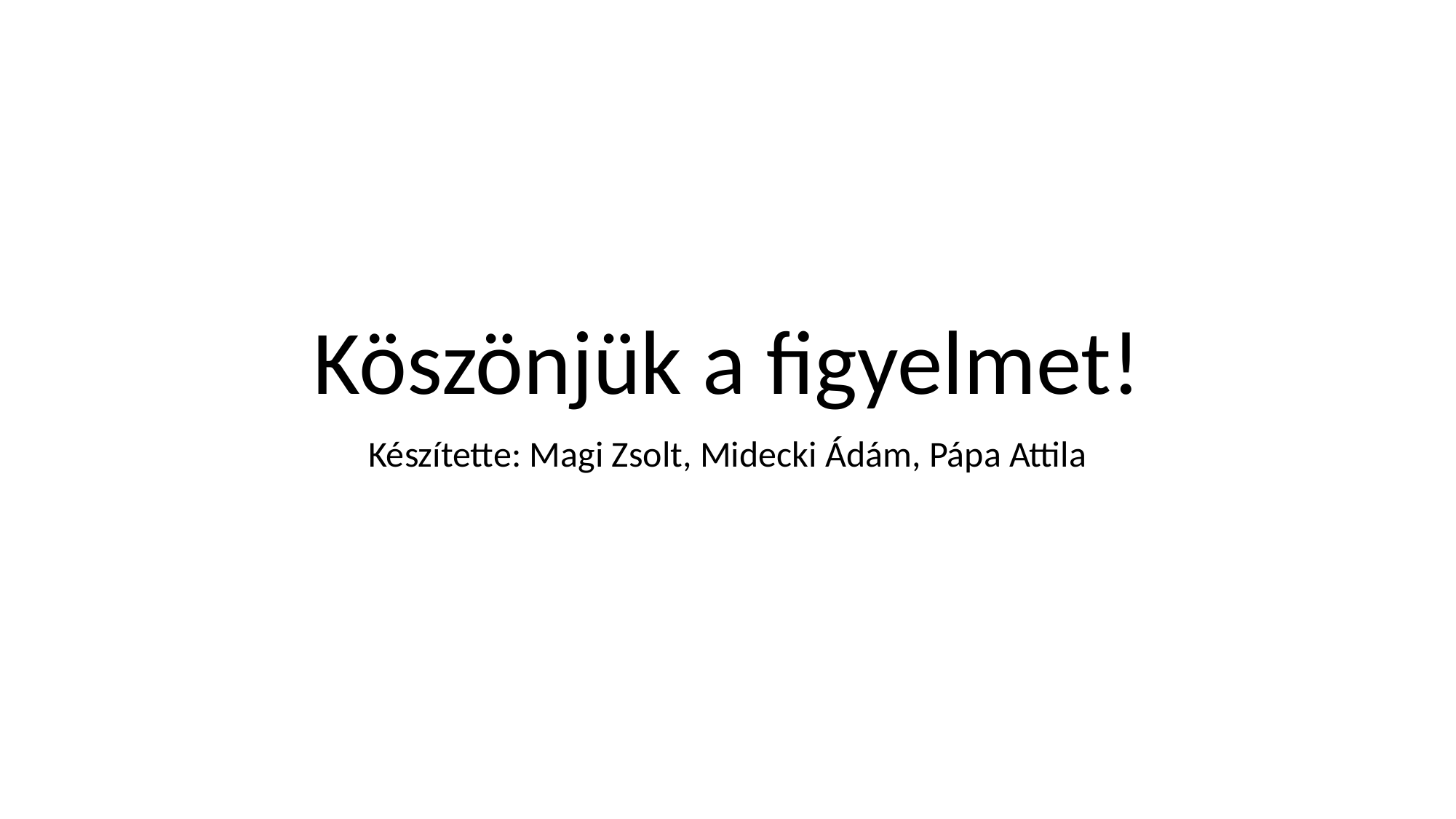

# Köszönjük a figyelmet!
Készítette: Magi Zsolt, Midecki Ádám, Pápa Attila